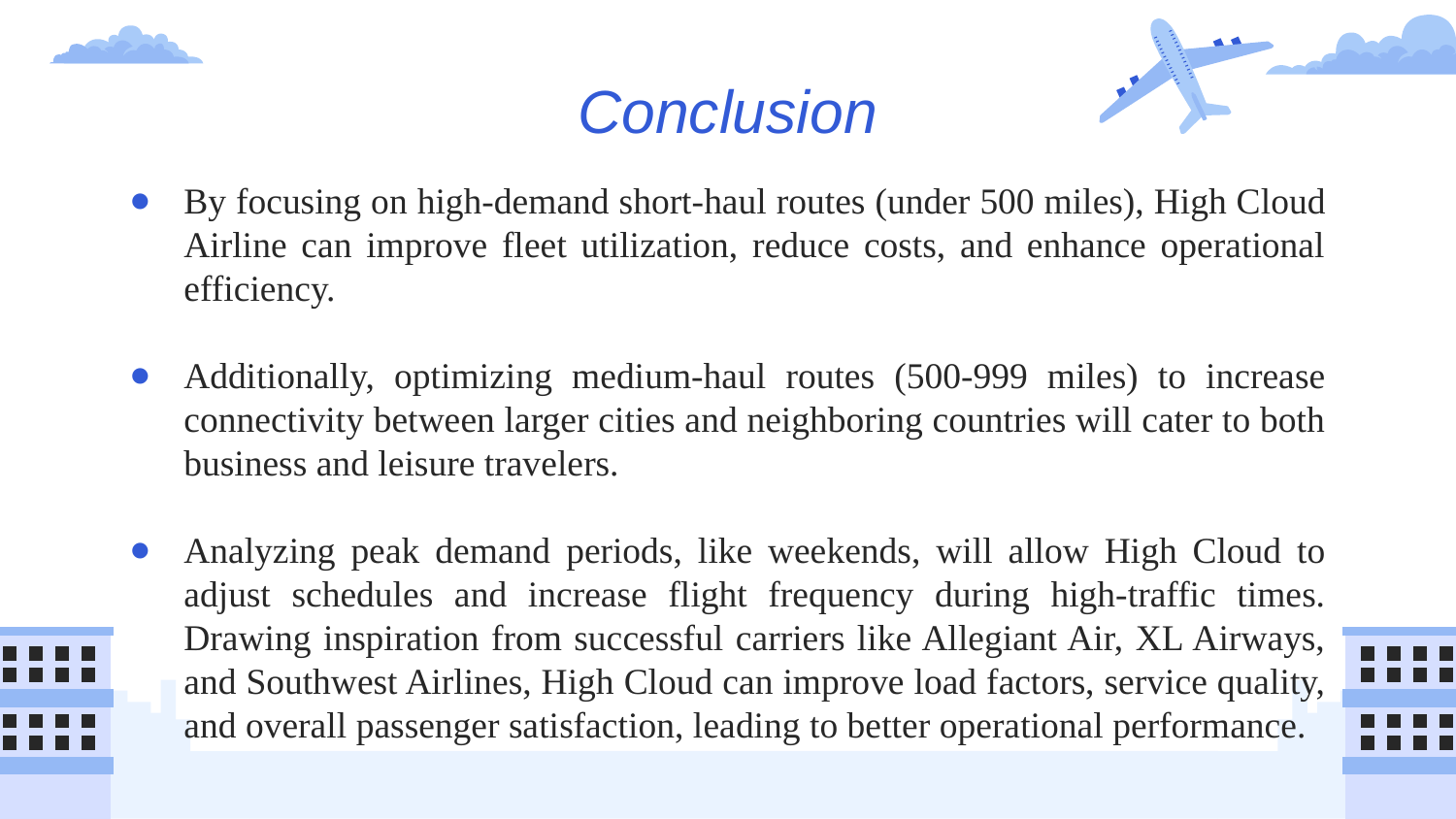

# Conclusion
By focusing on high-demand short-haul routes (under 500 miles), High Cloud Airline can improve fleet utilization, reduce costs, and enhance operational efficiency.

Additionally, optimizing medium-haul routes (500-999 miles) to increase connectivity between larger cities and neighboring countries will cater to both business and leisure travelers.

Analyzing peak demand periods, like weekends, will allow High Cloud to adjust schedules and increase flight frequency during high-traffic times. Drawing inspiration from successful carriers like Allegiant Air, XL Airways, and Southwest Airlines, High Cloud can improve load factors, service quality, and overall passenger satisfaction, leading to better operational performance.